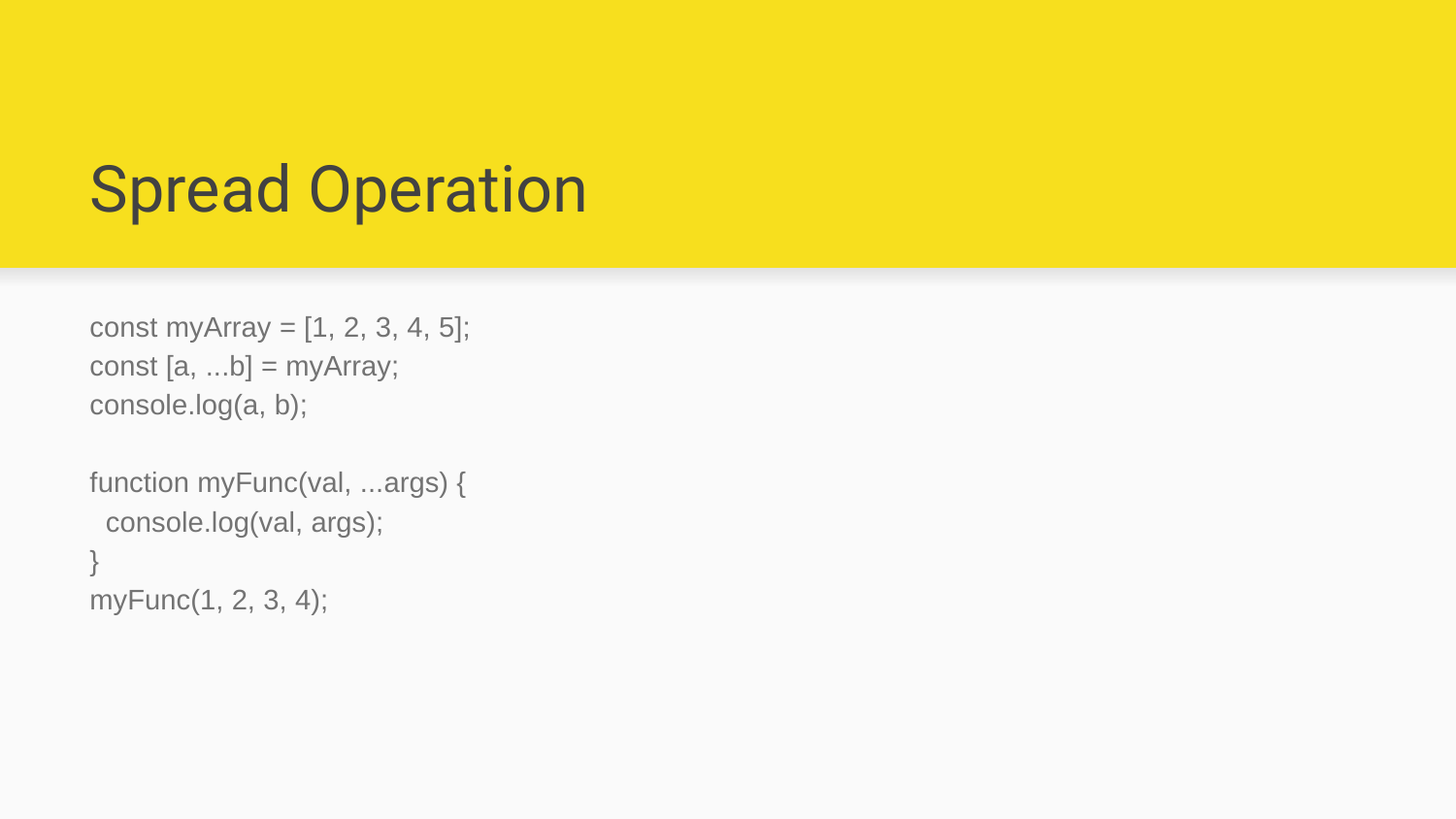

# Spread Operation
const myArray = [1, 2, 3, 4, 5];
const [a, ...b] = myArray;
console.log(a, b);

function myFunc(val, ...args) {
  console.log(val, args);
}
myFunc(1, 2, 3, 4);